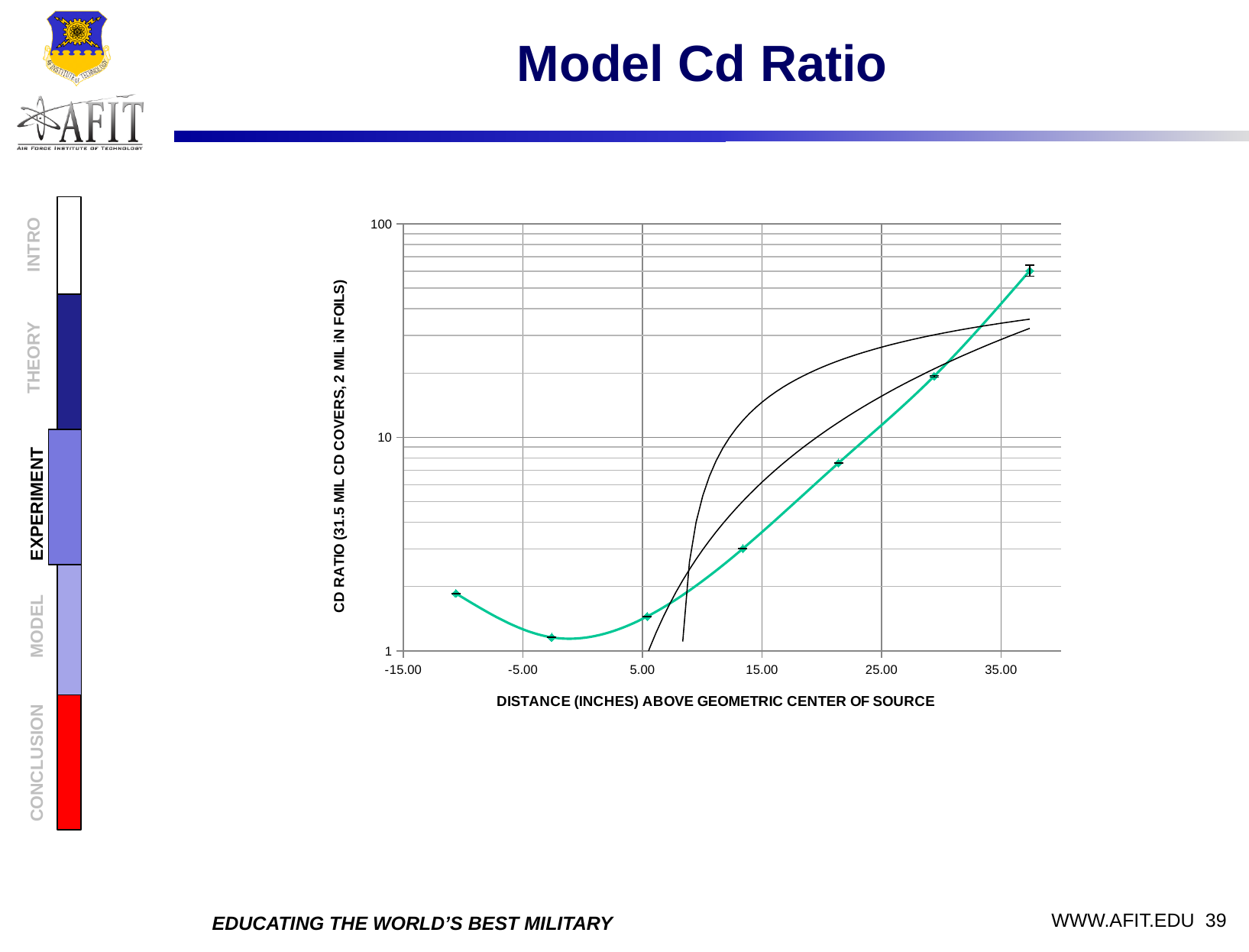

Model Cd Ratio

### Chart

| Category |  |
|---|---|
INTRO

THEORY

EXPERIMENT

MODEL

CONCLUSION
 WWW.AFIT.EDU  39
EDUCATING THE WORLD’S BEST MILITARY